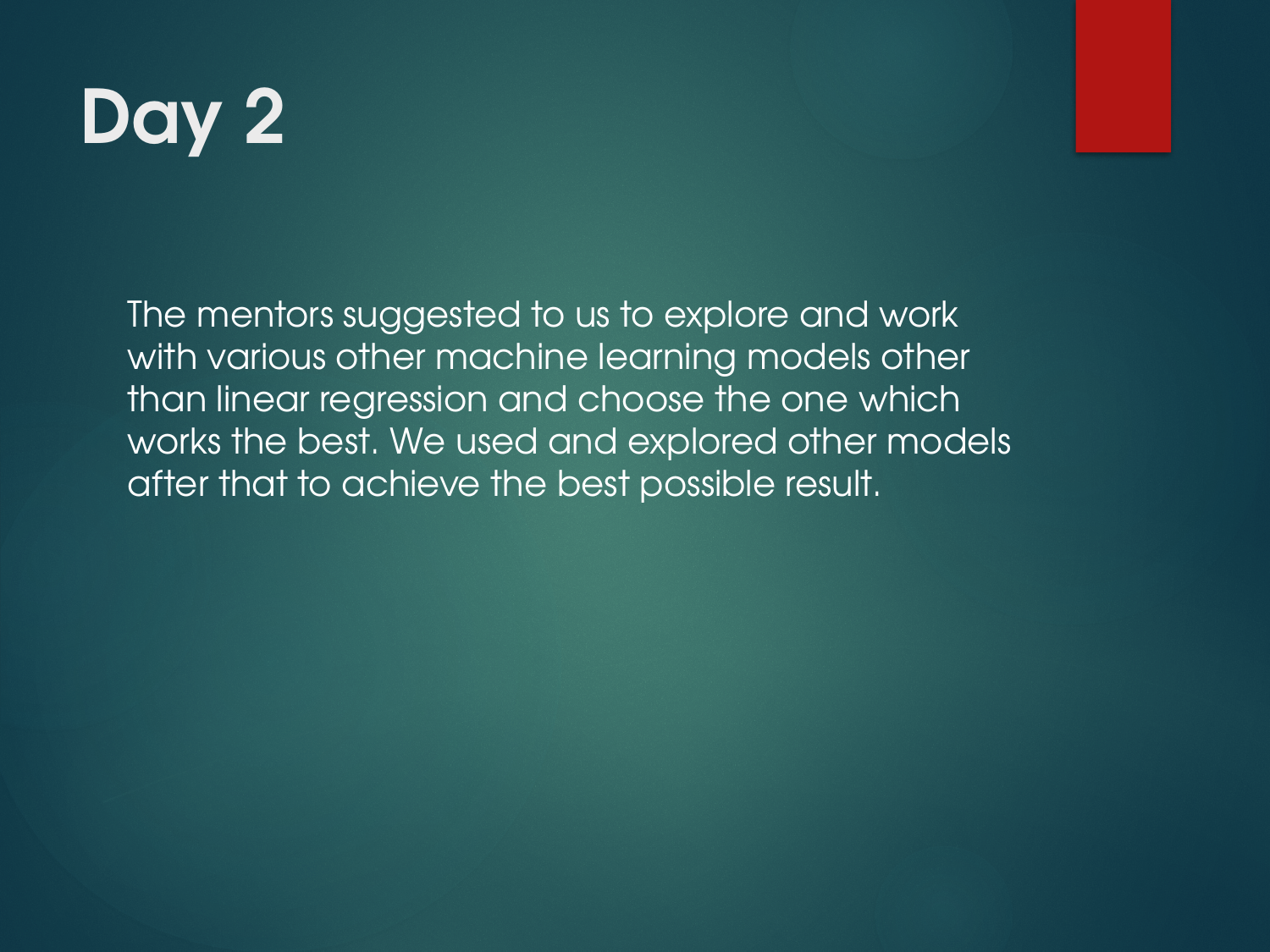

# Day 2
The mentors suggested to us to explore and work with various other machine learning models other than linear regression and choose the one which works the best. We used and explored other models after that to achieve the best possible result.